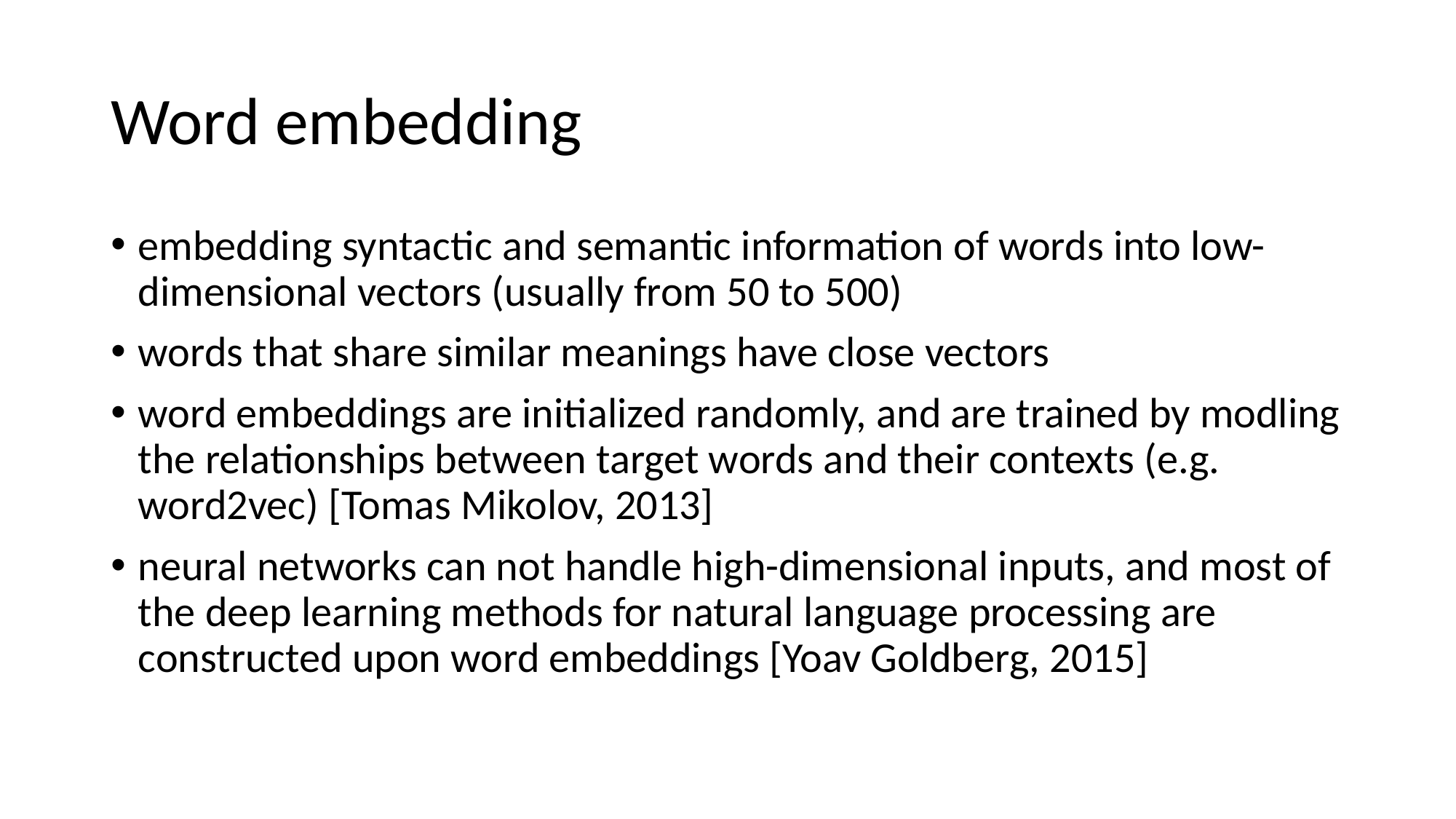

# Word embedding
embedding syntactic and semantic information of words into low-dimensional vectors (usually from 50 to 500)
words that share similar meanings have close vectors
word embeddings are initialized randomly, and are trained by modling the relationships between target words and their contexts (e.g. word2vec) [Tomas Mikolov, 2013]
neural networks can not handle high-dimensional inputs, and most of the deep learning methods for natural language processing are constructed upon word embeddings [Yoav Goldberg, 2015]